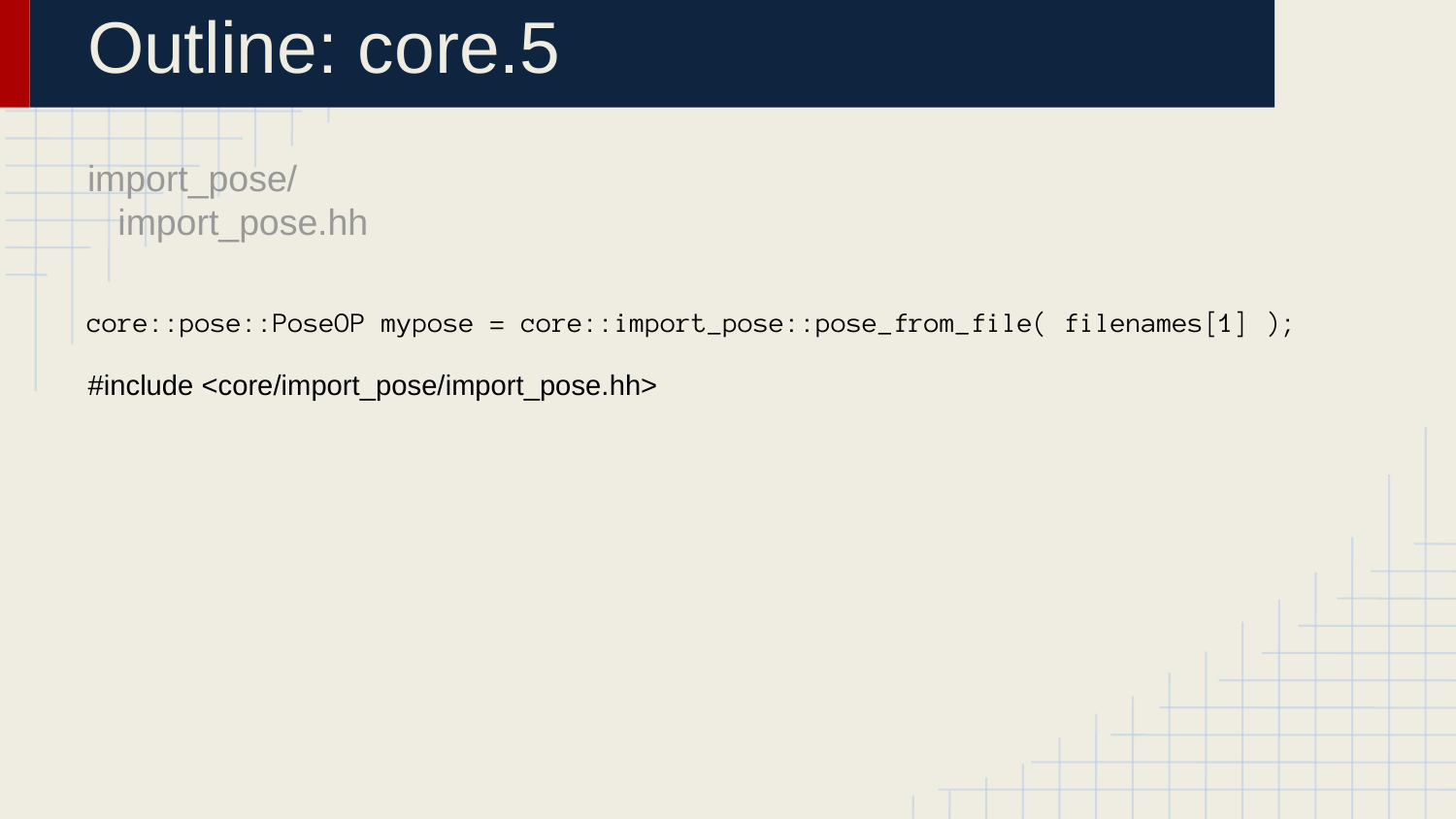

# Outline: core.5
import_pose/
   import_pose.hh

core::pose::PoseOP mypose = core::import_pose::pose_from_file( filenames[1] );
#include <core/import_pose/import_pose.hh>